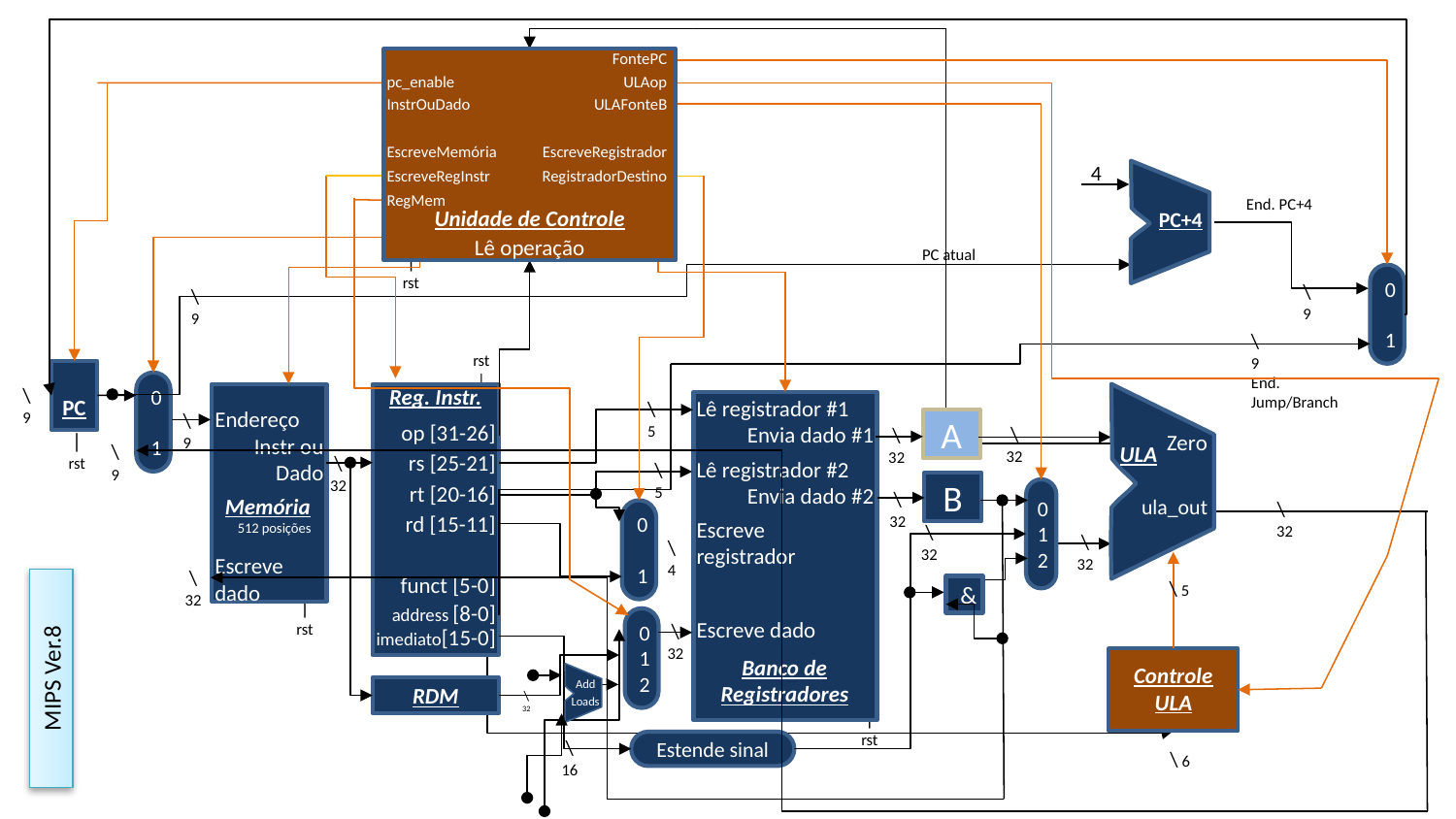

FontePC
pc_enable
ULAop
InstrOuDado
ULAFonteB
EscreveMemória
EscreveRegistrador
EscreveRegInstr
RegistradorDestino
RegMem
Unidade de Controle
Lê operação
4

PC+4
End. PC+4
PC atual
|
rst
0

1
\
9
\
9
rst
|
\
9
End.
Jump/Branch

PC
0

1

Endereço

Instr ou
Dado
Memória
512 posições
Escreve dado
Reg. Instr.
ULA

Zero

ula_out
\
9

Lê registrador #1
Envia dado #1
Lê registrador #2
Envia dado #2
Escreve registrador
Escreve dado
Banco de Registradores
\
5
op [31-26]
A
\
9
\
32
\
32
|
rst
rs [25-21]
\
9
\
32
\
5
rt [20-16]
B
0
1
2
\
32
rd [15-11]
0

1
\
  32
\
32
\
32
\
4
funct [5-0]
\ 5
\
32
&
address [8-0]
|
rst
0
1
2
imediato[15-0]
\
32

Controle ULA
MIPS Ver.8
RDM

Add

Loads
\
32
|
rst
Estende sinal
\
16
\ 6